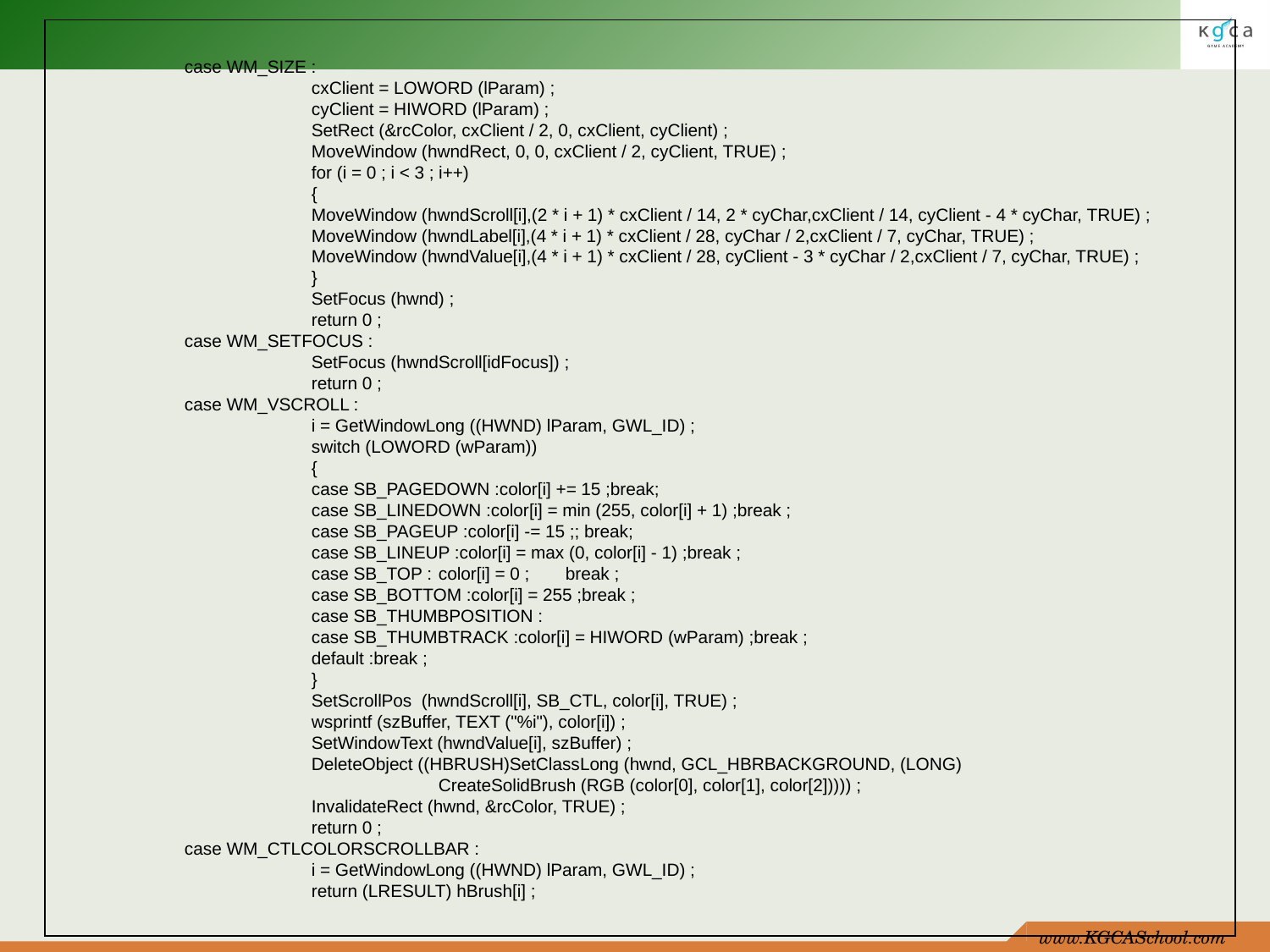

case WM_SIZE :
		cxClient = LOWORD (lParam) ;
		cyClient = HIWORD (lParam) ;
		SetRect (&rcColor, cxClient / 2, 0, cxClient, cyClient) ;
		MoveWindow (hwndRect, 0, 0, cxClient / 2, cyClient, TRUE) ;
		for (i = 0 ; i < 3 ; i++)
		{
		MoveWindow (hwndScroll[i],(2 * i + 1) * cxClient / 14, 2 * cyChar,cxClient / 14, cyClient - 4 * cyChar, TRUE) ;
		MoveWindow (hwndLabel[i],(4 * i + 1) * cxClient / 28, cyChar / 2,cxClient / 7, cyChar, TRUE) ;
		MoveWindow (hwndValue[i],(4 * i + 1) * cxClient / 28, cyClient - 3 * cyChar / 2,cxClient / 7, cyChar, TRUE) ;
		}
		SetFocus (hwnd) ;
		return 0 ;
	case WM_SETFOCUS :
		SetFocus (hwndScroll[idFocus]) ;
		return 0 ;
	case WM_VSCROLL :
		i = GetWindowLong ((HWND) lParam, GWL_ID) ;
		switch (LOWORD (wParam))
		{
		case SB_PAGEDOWN :color[i] += 15 ;break;
		case SB_LINEDOWN :color[i] = min (255, color[i] + 1) ;break ;
		case SB_PAGEUP :color[i] -= 15 ;; break;
		case SB_LINEUP :color[i] = max (0, color[i] - 1) ;break ;
		case SB_TOP :	color[i] = 0 ;	break ;
		case SB_BOTTOM :color[i] = 255 ;break ;
		case SB_THUMBPOSITION :
		case SB_THUMBTRACK :color[i] = HIWORD (wParam) ;break ;
		default :break ;
		}
		SetScrollPos  (hwndScroll[i], SB_CTL, color[i], TRUE) ;
		wsprintf (szBuffer, TEXT ("%i"), color[i]) ;
		SetWindowText (hwndValue[i], szBuffer) ;
		DeleteObject ((HBRUSH)SetClassLong (hwnd, GCL_HBRBACKGROUND, (LONG)
			CreateSolidBrush (RGB (color[0], color[1], color[2])))) ;
		InvalidateRect (hwnd, &rcColor, TRUE) ;
		return 0 ;
	case WM_CTLCOLORSCROLLBAR :
		i = GetWindowLong ((HWND) lParam, GWL_ID) ;
		return (LRESULT) hBrush[i] ;